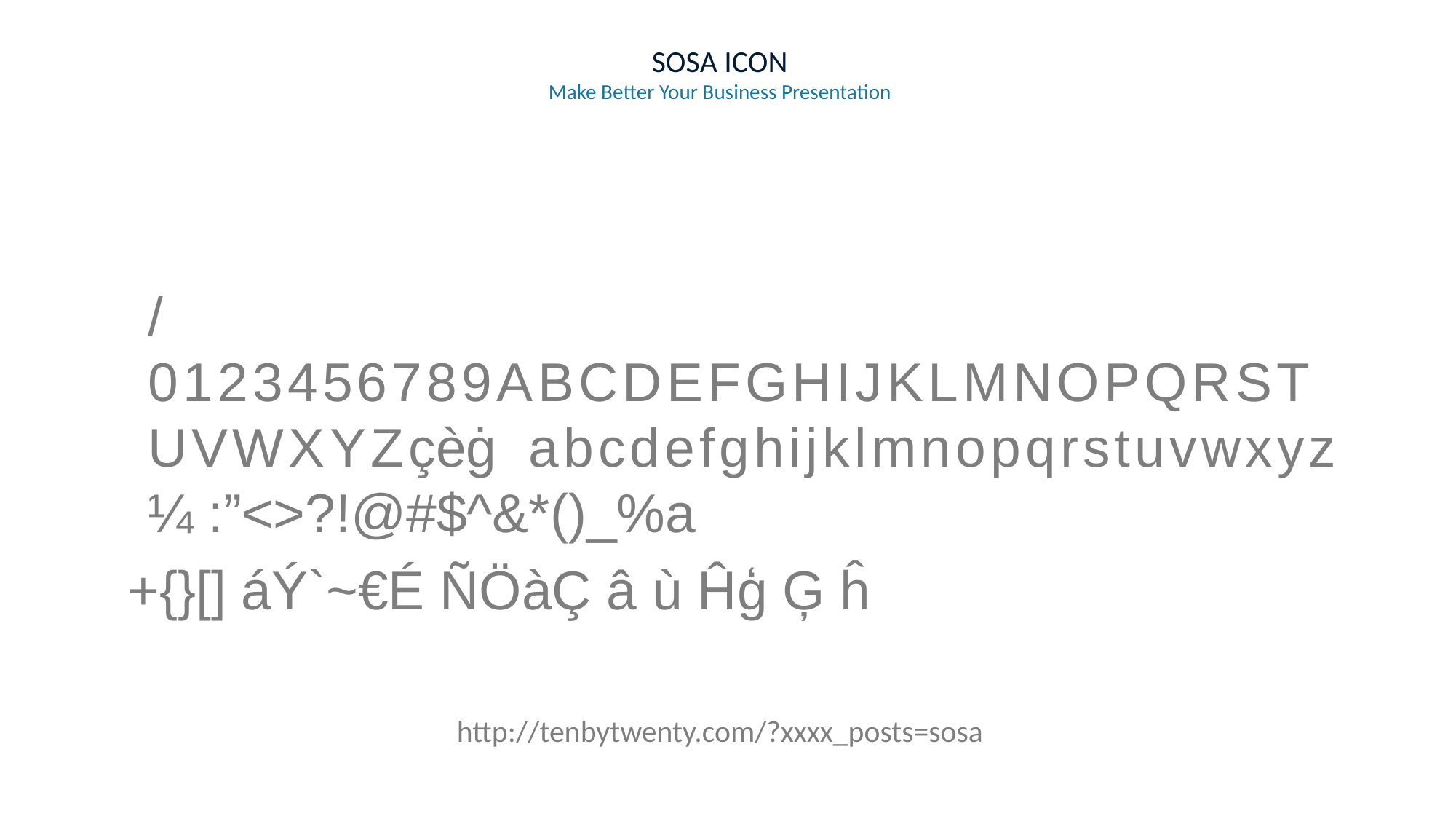

SOSA ICON
Make Better Your Business Presentation
/0123456789ABCDEFGHIJKLMNOPQRSTUVWXYZçèġ  abcdefghijklmnopqrstuvwxyz ¼ :”<>?!@#$^&*()_%a

+{}[] áÝ`~€É ÑÖàÇ â ù Ĥģ Ģ ĥ
http://tenbytwenty.com/?xxxx_posts=sosa